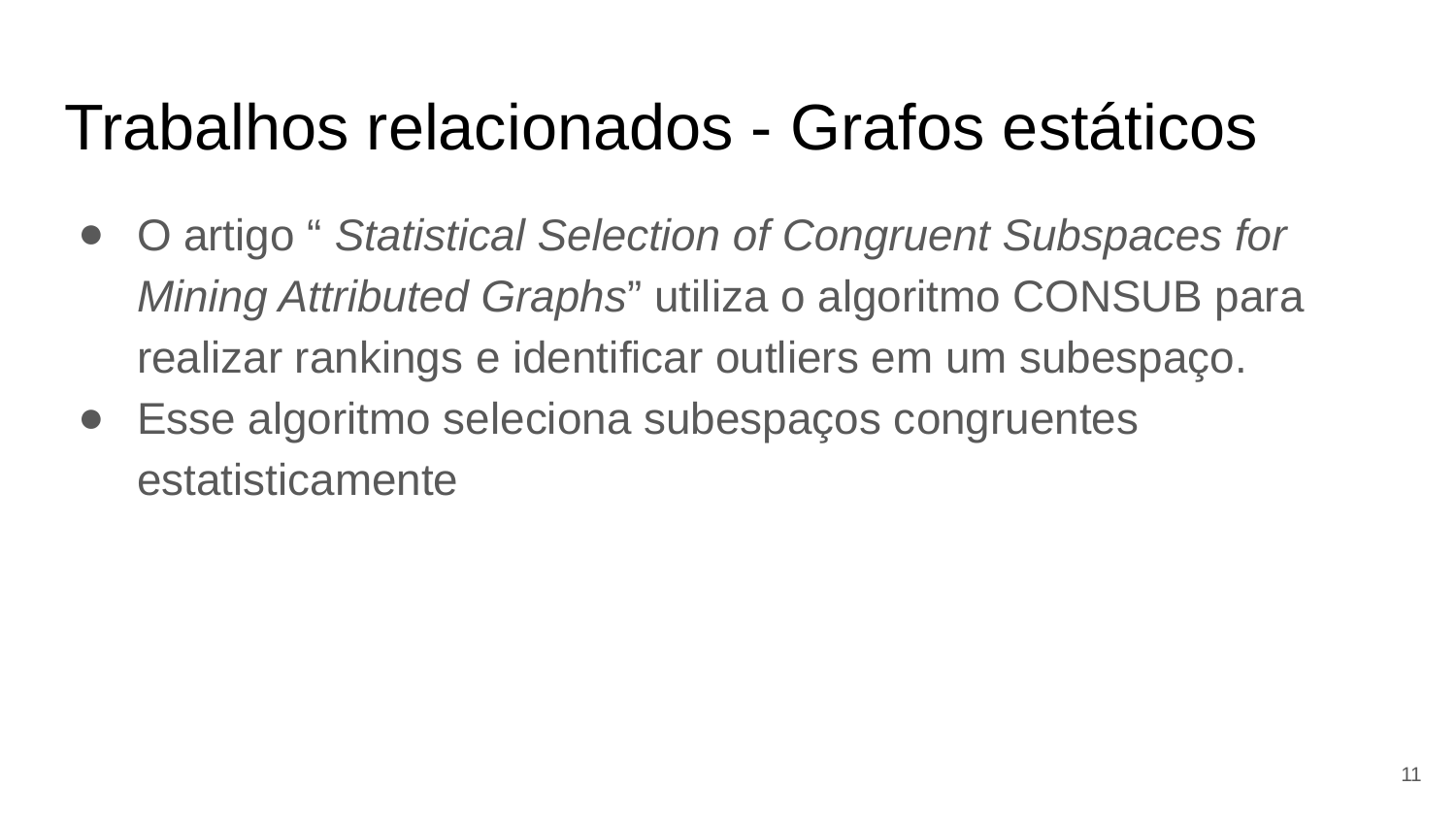

# Trabalhos relacionados - Grafos estáticos
O artigo “ Statistical Selection of Congruent Subspaces for Mining Attributed Graphs” utiliza o algoritmo CONSUB para realizar rankings e identificar outliers em um subespaço.
Esse algoritmo seleciona subespaços congruentes estatisticamente

11